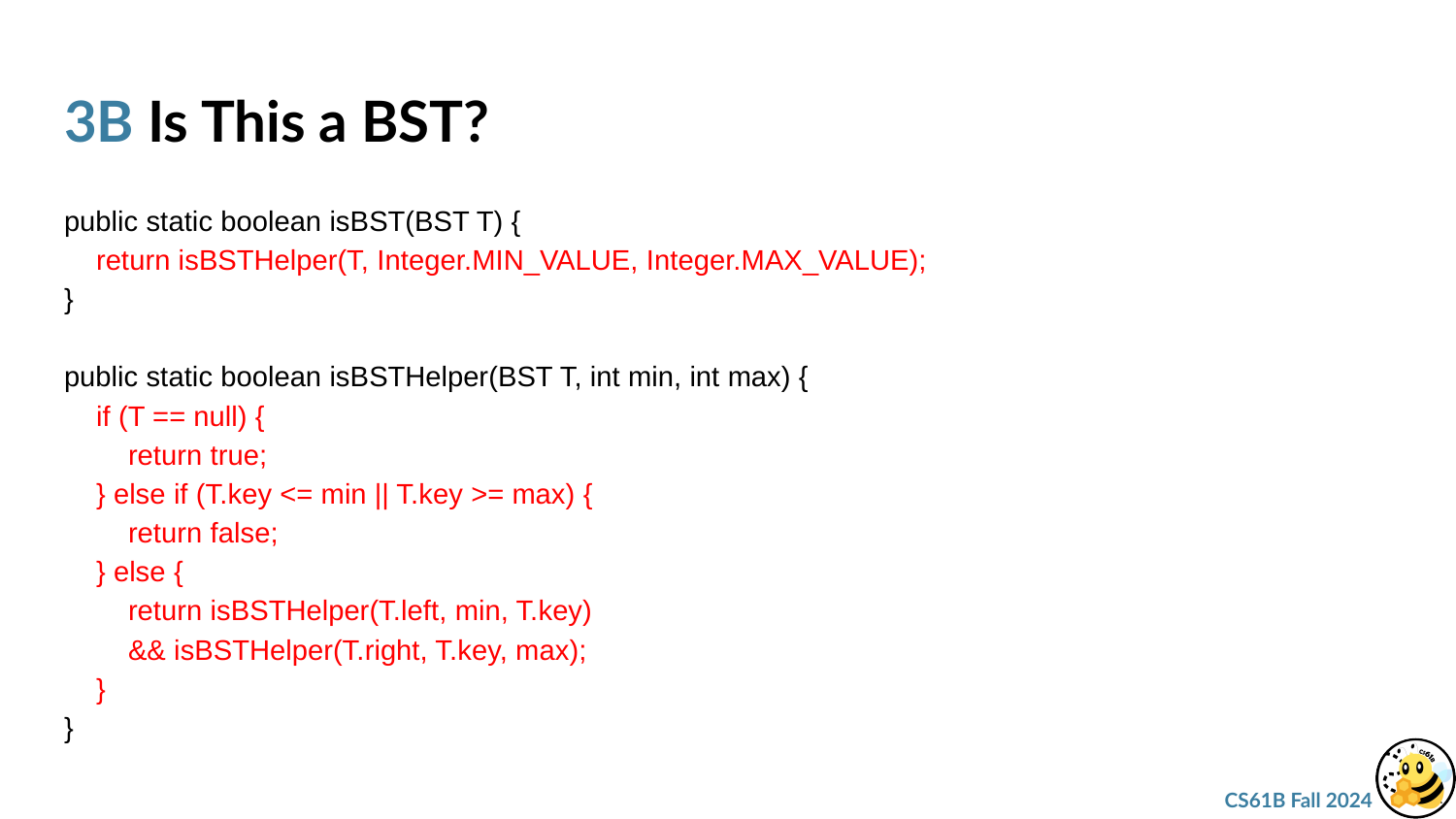

# 3B Is This a BST?

public static boolean isBST(BST T) {
    return isBSTHelper(T, Integer.MIN_VALUE, Integer.MAX_VALUE);
}

public static boolean isBSTHelper(BST T, int min, int max) {
    if (T == null) {
        return true;
    } else if (T.key <= min || T.key >= max) {
        return false;
    } else {
        return isBSTHelper(T.left, min, T.key)
        && isBSTHelper(T.right, T.key, max);
    }
}